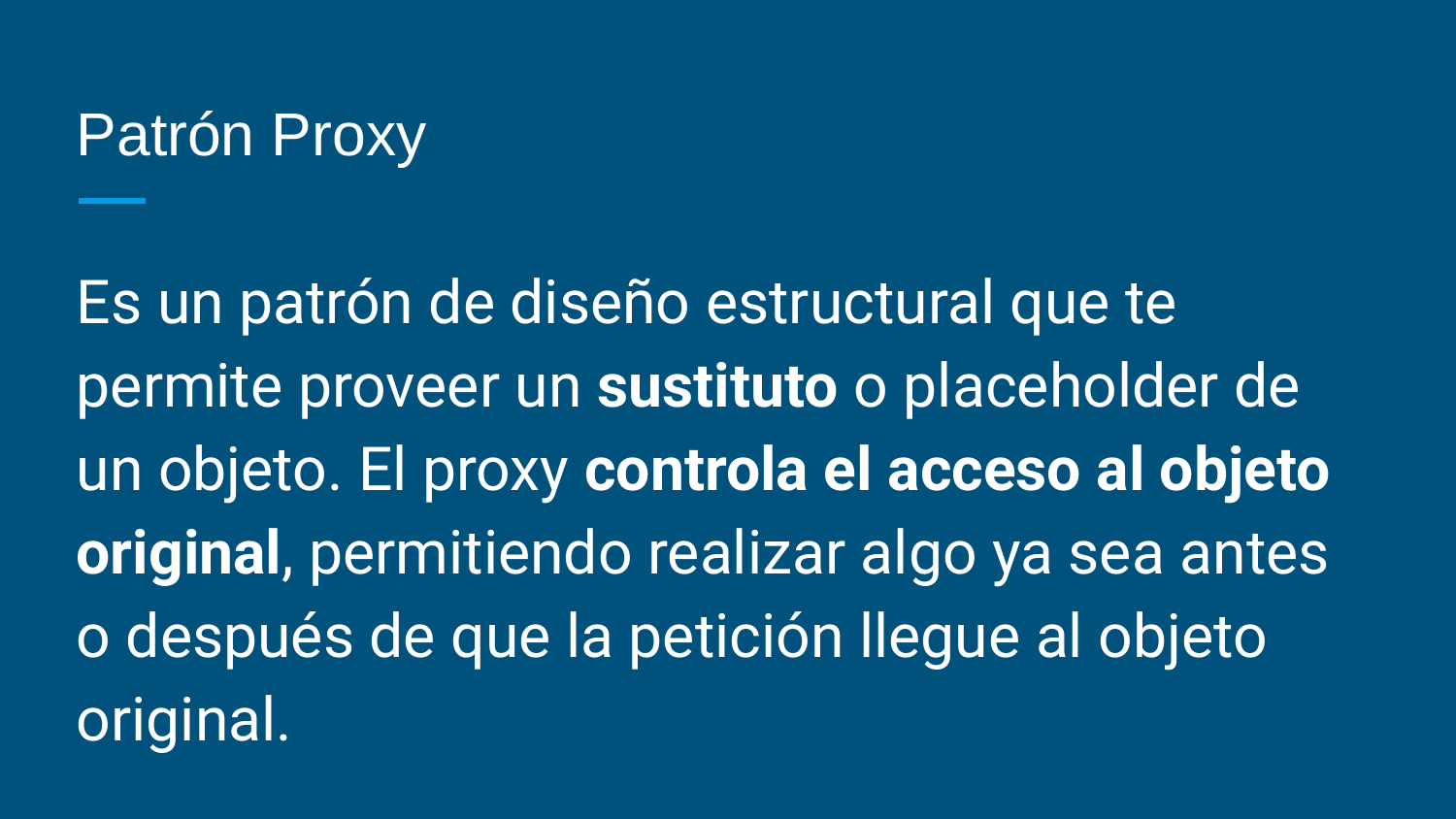

# Patrón Proxy
Es un patrón de diseño estructural que te permite proveer un sustituto o placeholder de un objeto. El proxy controla el acceso al objeto original, permitiendo realizar algo ya sea antes o después de que la petición llegue al objeto original.